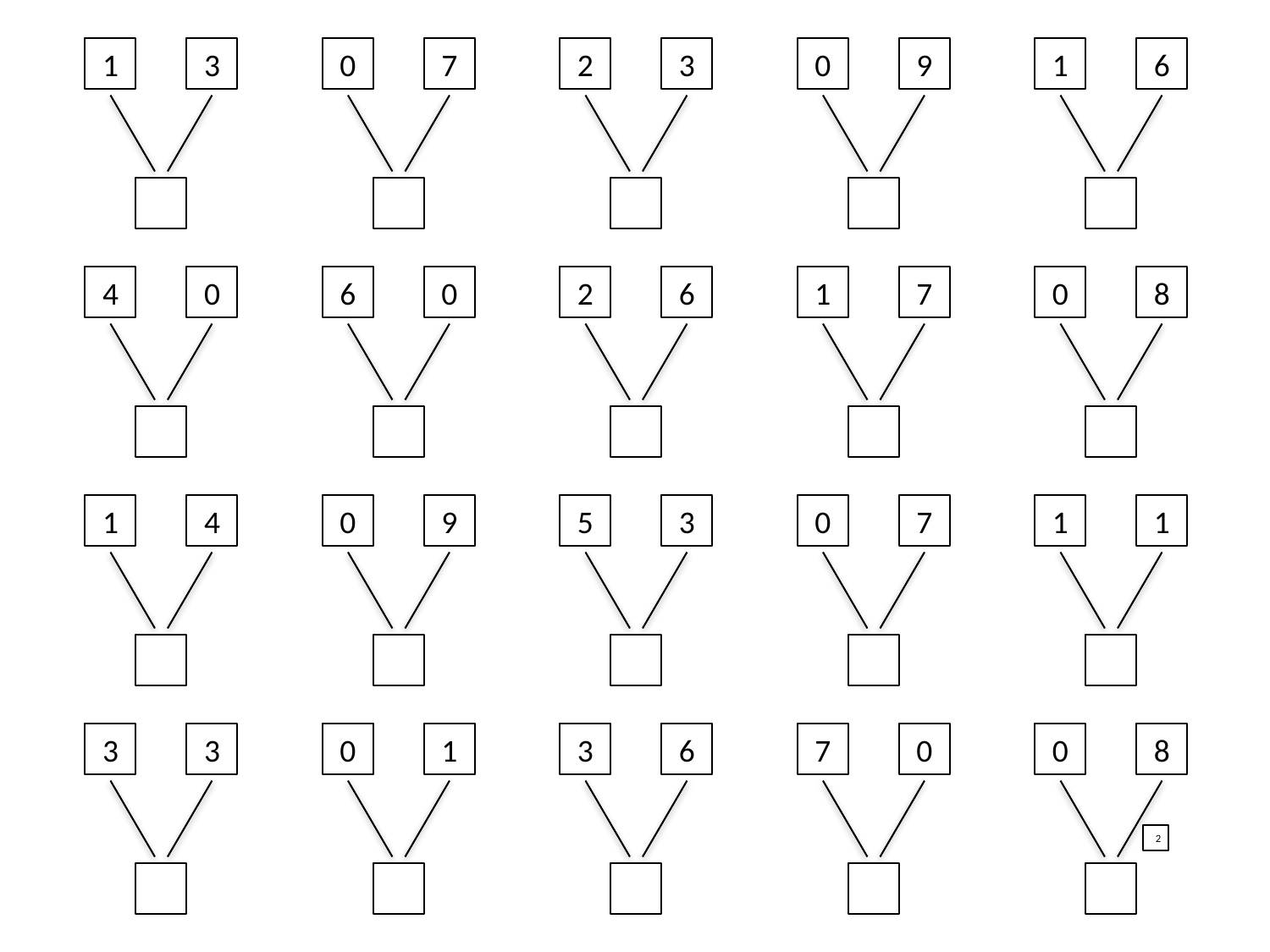

1
3
0
7
2
3
0
9
1
6

4
0
6
0
2
6
1
7
0
8

1
4
0
9
5
3
0
7
1
1

3
3
0
1
3
6
7
0
0
8
2